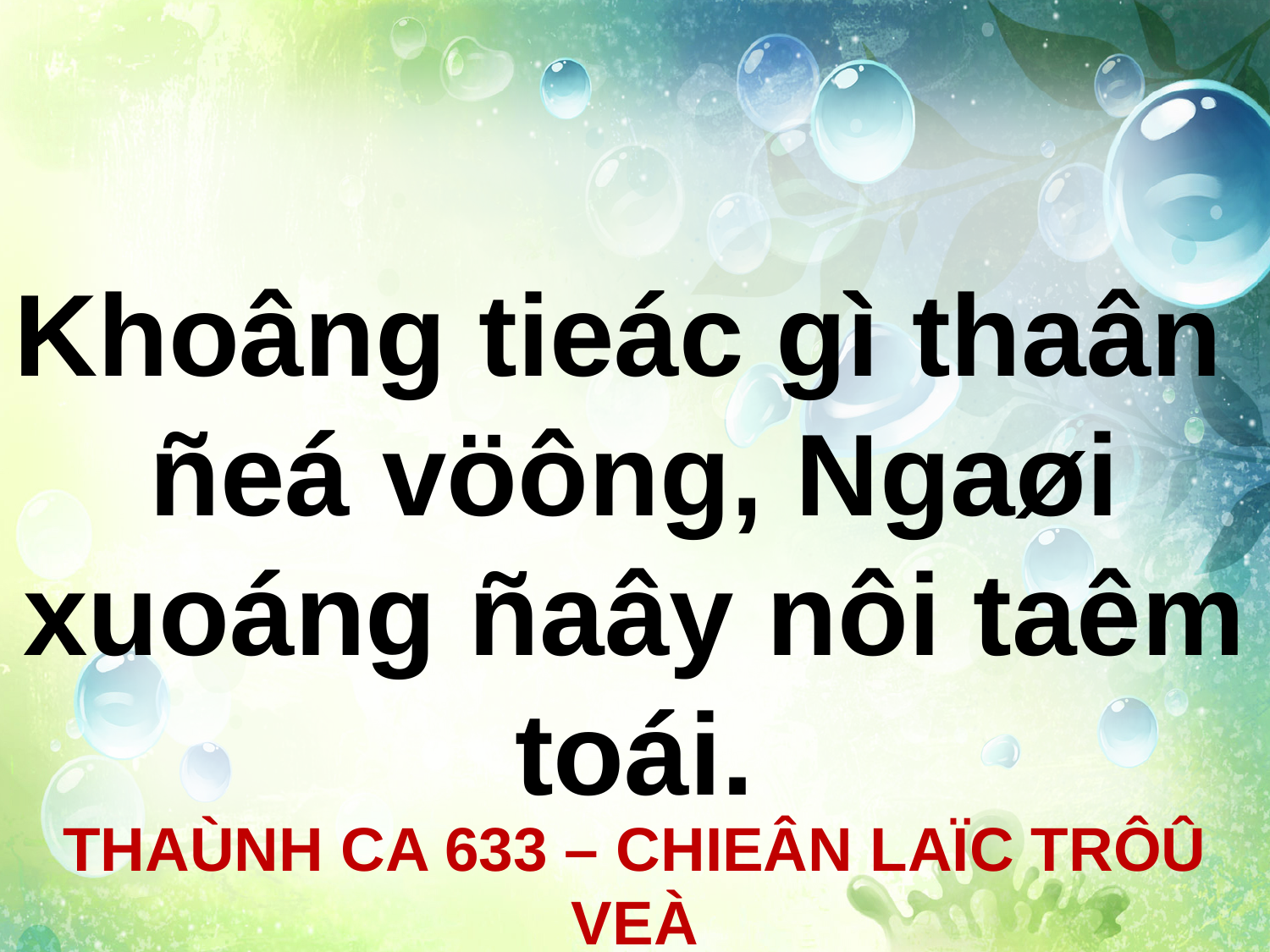

Khoâng tieác gì thaân
ñeá vöông, Ngaøi xuoáng ñaây nôi taêm toái.
THAÙNH CA 633 – CHIEÂN LAÏC TRÔÛ VEÀ